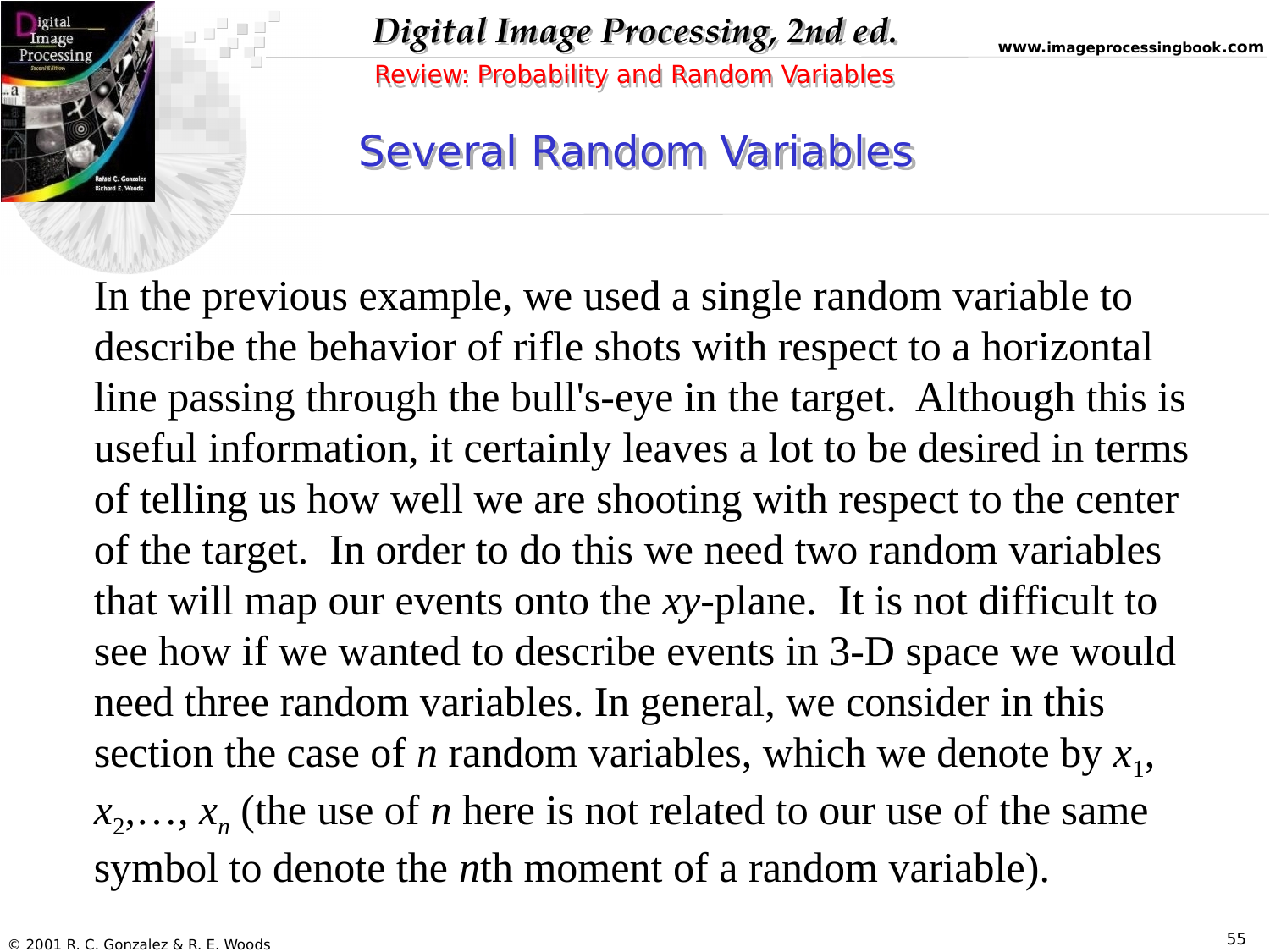

Review: Probability and Random Variables
Several Random Variables
In the previous example, we used a single random variable to describe the behavior of rifle shots with respect to a horizontal line passing through the bull's-eye in the target.  Although this is useful information, it certainly leaves a lot to be desired in terms of telling us how well we are shooting with respect to the center of the target.  In order to do this we need two random variables that will map our events onto the xy-plane.  It is not difficult to see how if we wanted to describe events in 3-D space we would need three random variables. In general, we consider in this section the case of n random variables, which we denote by x1, x2,…, xn (the use of n here is not related to our use of the same symbol to denote the nth moment of a random variable).
55